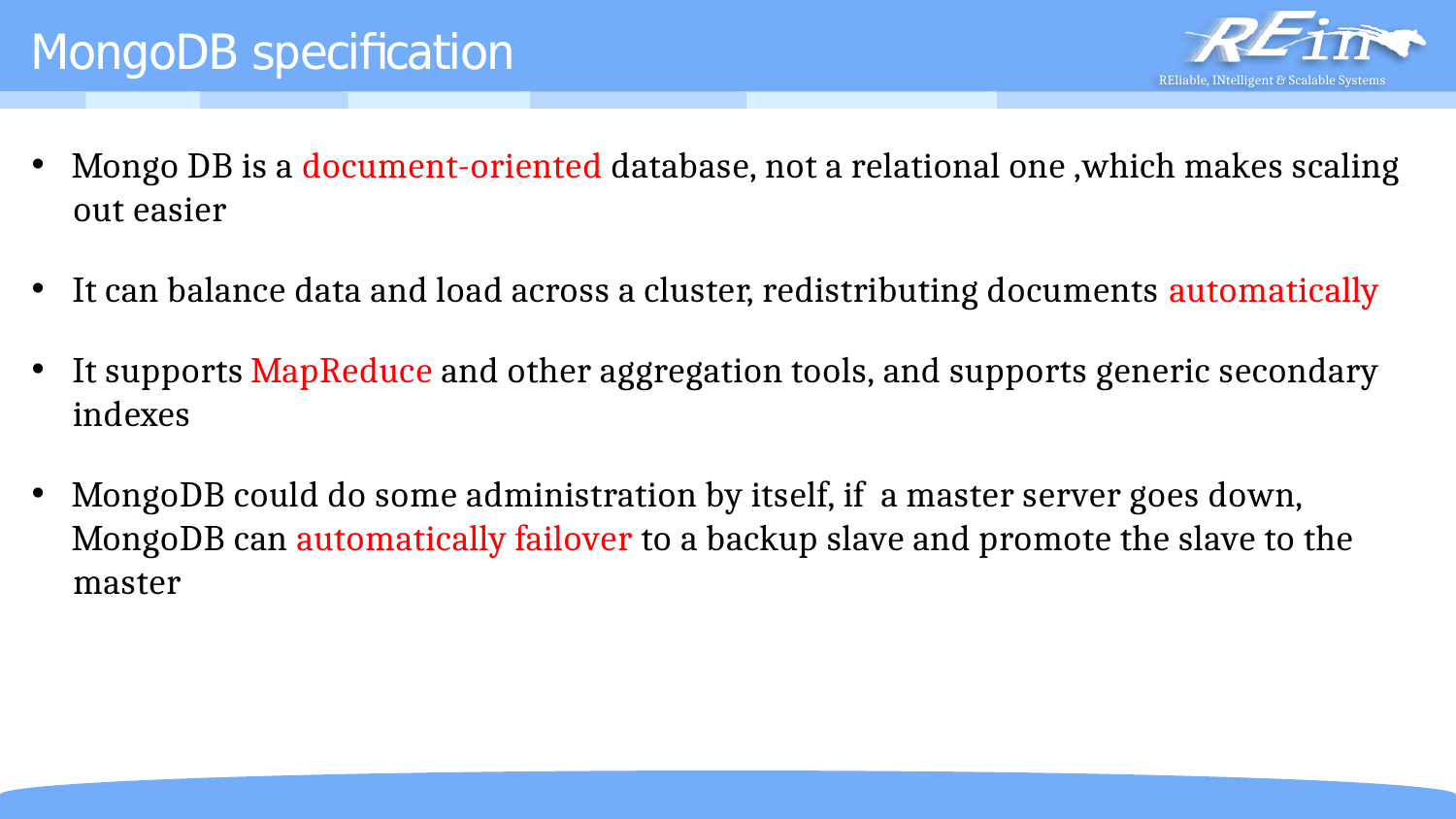

# MongoDB specification
Mongo DB is a document-oriented database, not a relational one ,which makes scaling out easier

It can balance data and load across a cluster, redistributing documents automatically

It supports MapReduce and other aggregation tools, and supports generic secondary indexes

MongoDB could do some administration by itself, if  a master server goes down, MongoDB can automatically failover to a backup slave and promote the slave to the master

20